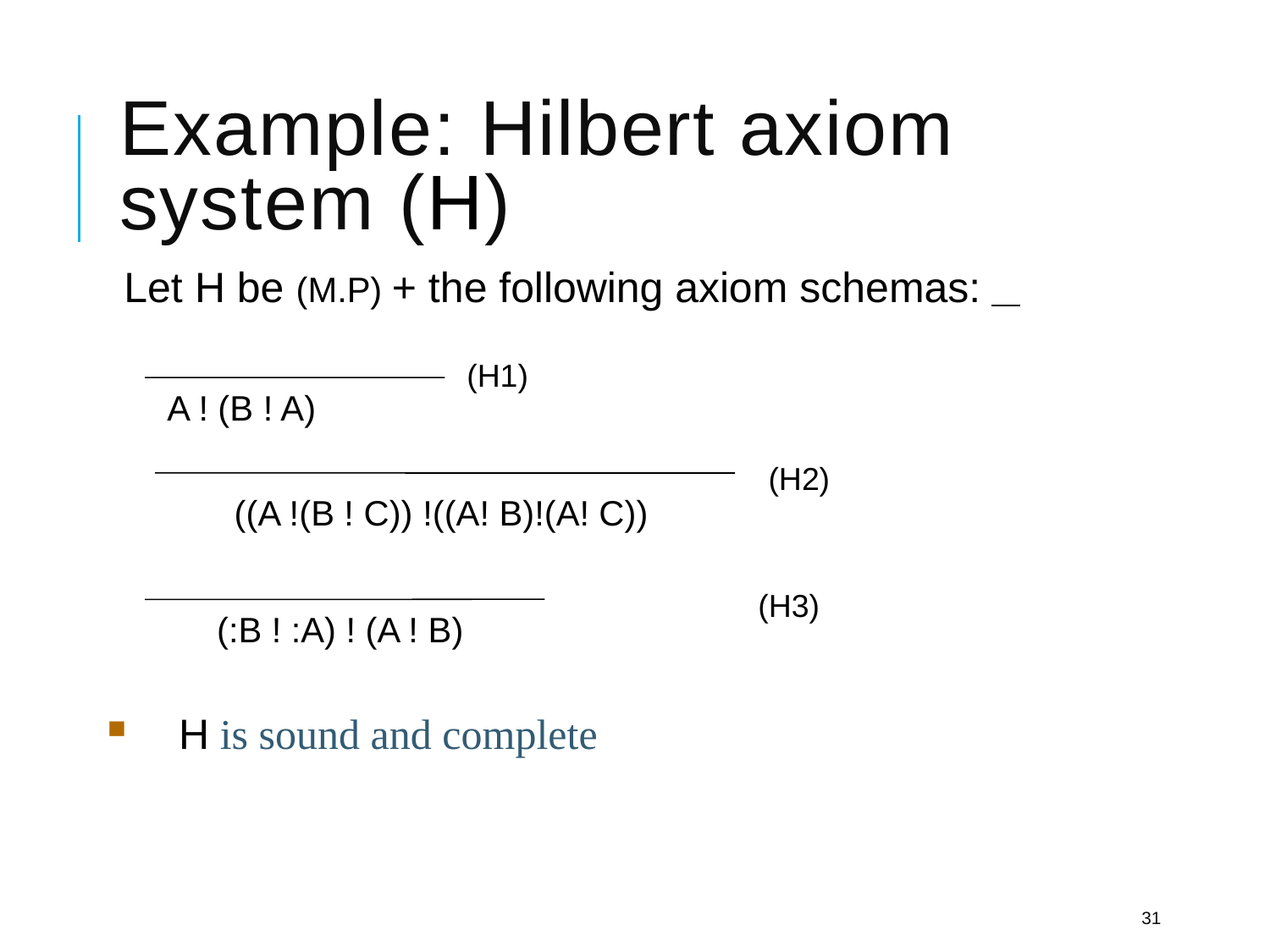

# Example: Hilbert axiom system (H)
Let H be (M.P) + the following axiom schemas:
(H1)

A ! (B ! A)
(H2)

((A !(B ! C)) !((A! B)!(A! C))
(H3)

(:B ! :A) ! (A ! B)
  H is sound and complete
31